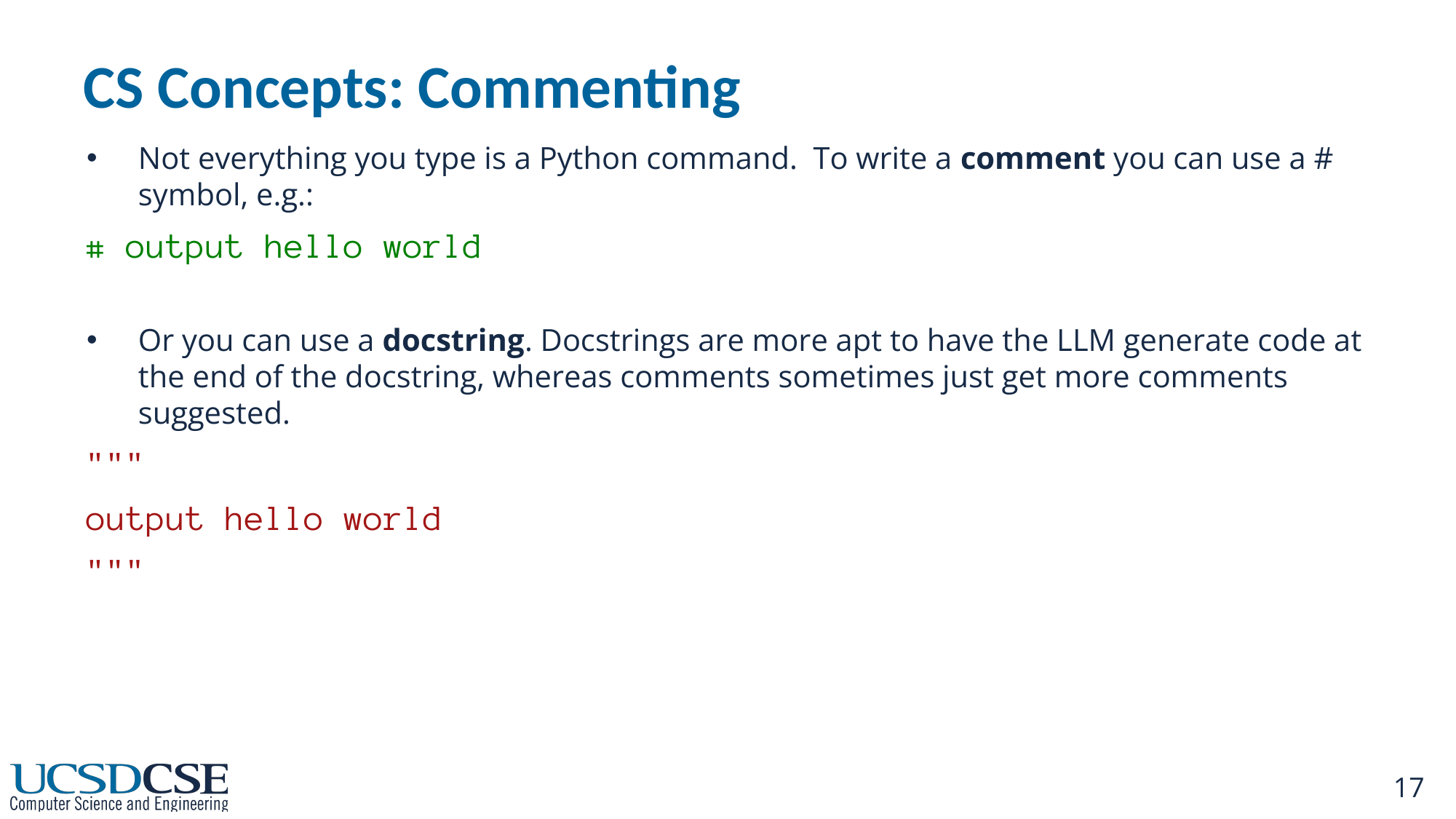

# CS Concepts: Commenting
Not everything you type is a Python command.  To write a comment you can use a # symbol, e.g.:
# output hello world

Or you can use a docstring. Docstrings are more apt to have the LLM generate code at the end of the docstring, whereas comments sometimes just get more comments suggested.
"""
output hello world
"""